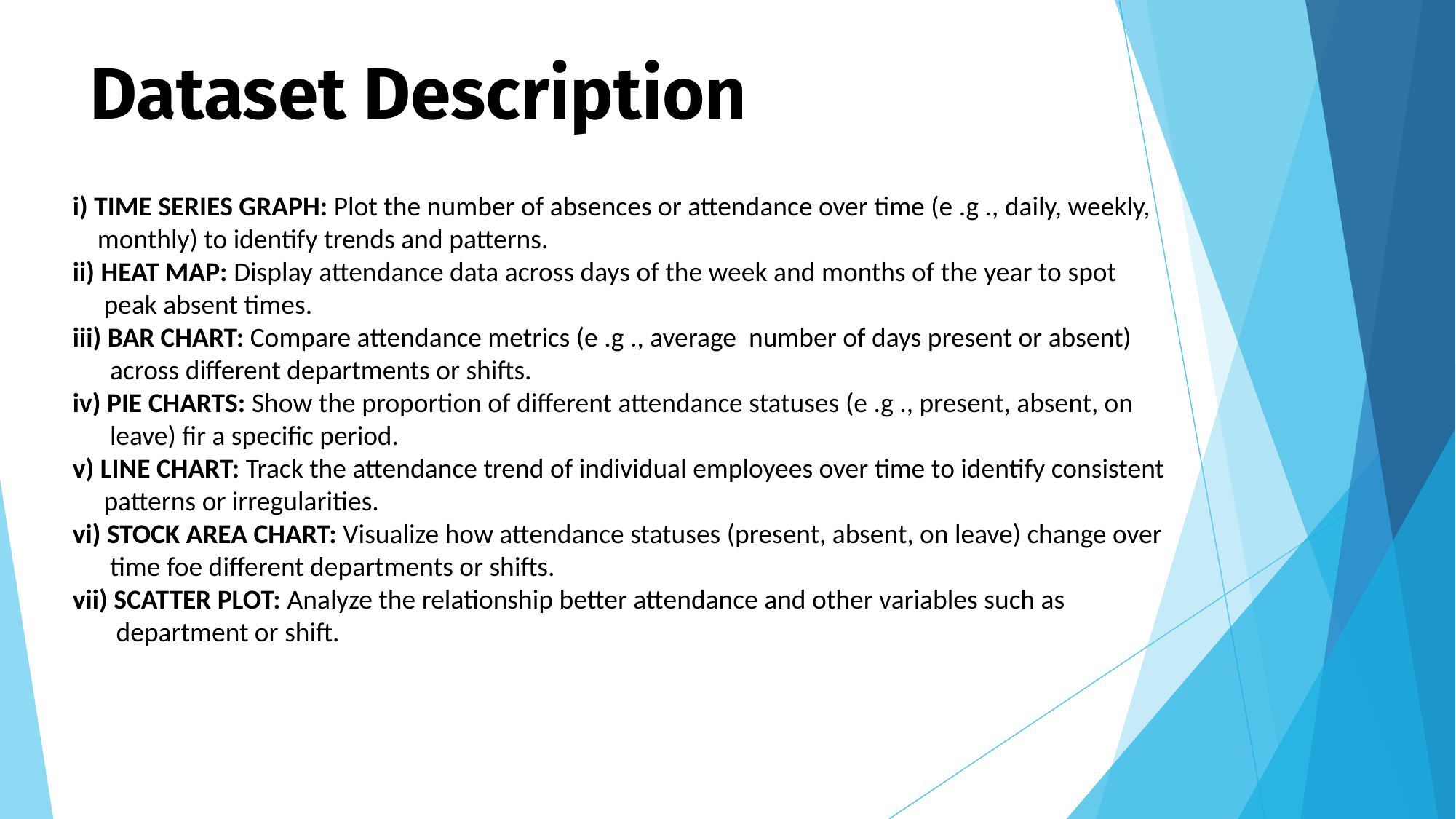

# Dataset Description
i) TIME SERIES GRAPH: Plot the number of absences or attendance over time (e .g ., daily, weekly,
    monthly) to identify trends and patterns.
ii) HEAT MAP: Display attendance data across days of the week and months of the year to spot
     peak absent times.
iii) BAR CHART: Compare attendance metrics (e .g ., average  number of days present or absent)
      across different departments or shifts.
iv) PIE CHARTS: Show the proportion of different attendance statuses (e .g ., present, absent, on
      leave) fir a specific period.
v) LINE CHART: Track the attendance trend of individual employees over time to identify consistent
     patterns or irregularities.
vi) STOCK AREA CHART: Visualize how attendance statuses (present, absent, on leave) change over
      time foe different departments or shifts.
vii) SCATTER PLOT: Analyze the relationship better attendance and other variables such as
       department or shift.